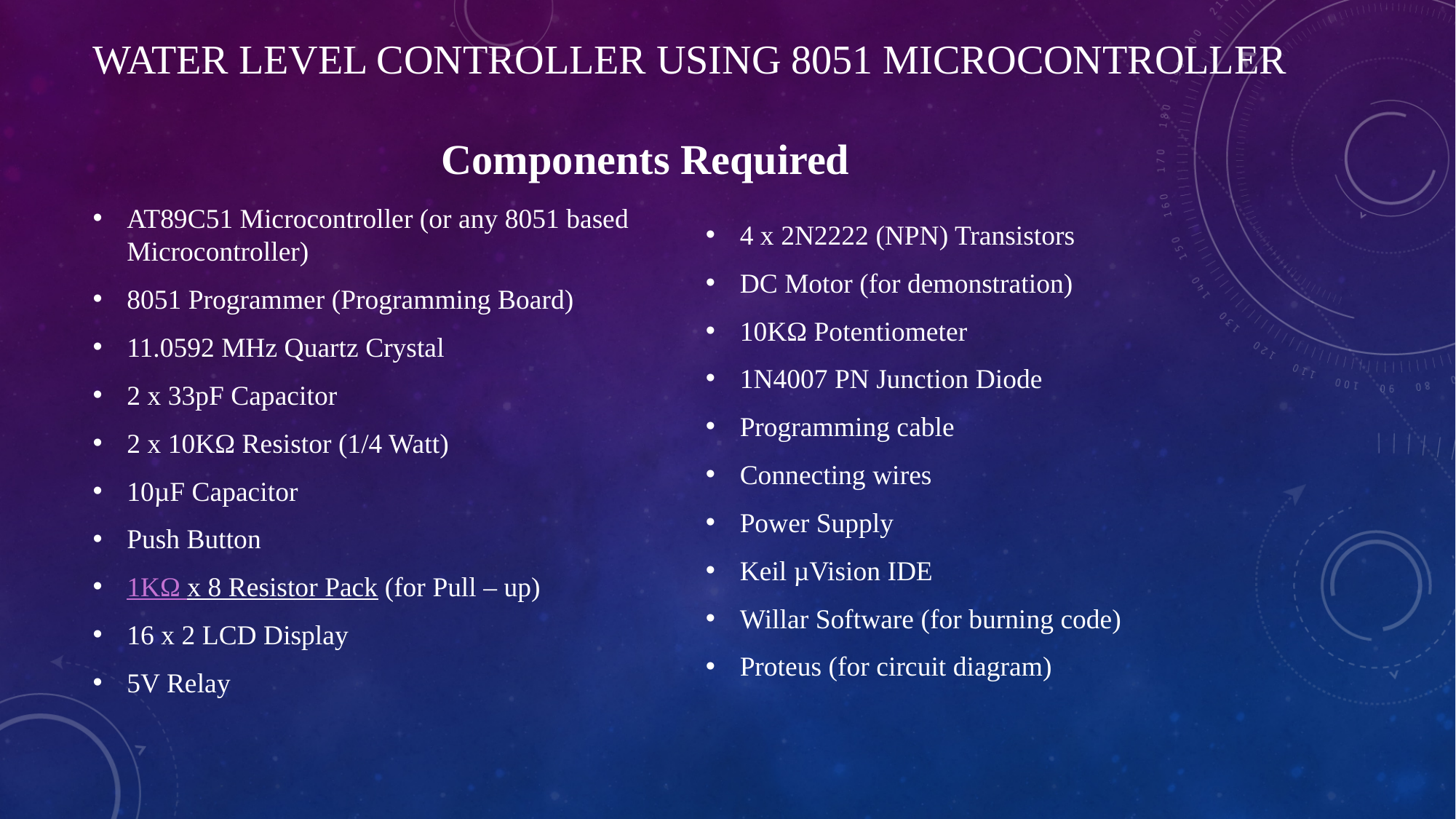

# Water level controller using 8051 microcontroller
Components Required
AT89C51 Microcontroller (or any 8051 based Microcontroller)
8051 Programmer (Programming Board)
11.0592 MHz Quartz Crystal
2 x 33pF Capacitor
2 x 10KΩ Resistor (1/4 Watt)
10µF Capacitor
Push Button
1KΩ x 8 Resistor Pack (for Pull – up)
16 x 2 LCD Display
5V Relay

4 x 2N2222 (NPN) Transistors
DC Motor (for demonstration)
10KΩ Potentiometer
1N4007 PN Junction Diode
Programming cable
Connecting wires
Power Supply
Keil µVision IDE
Willar Software (for burning code)
Proteus (for circuit diagram)